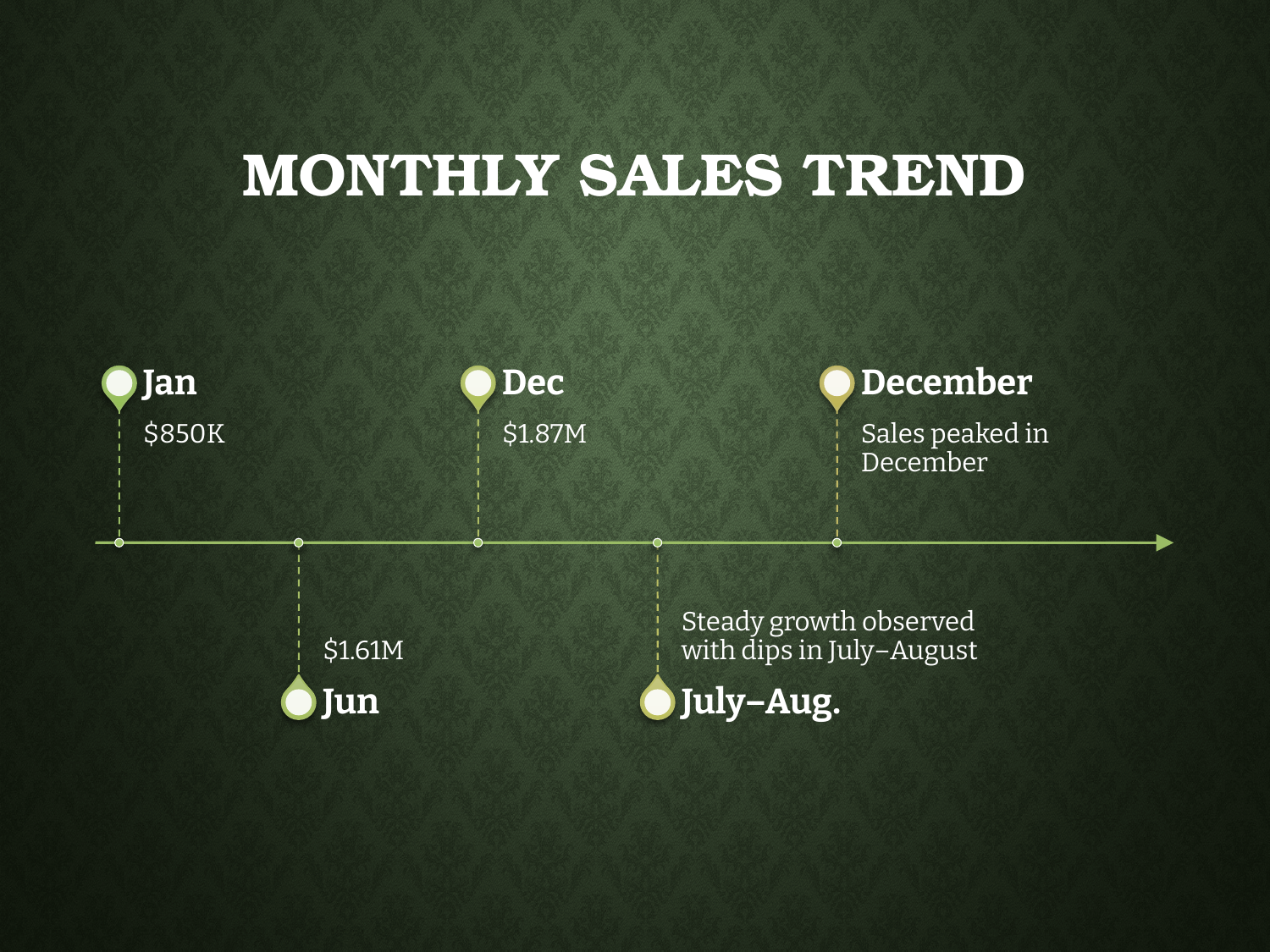

# Monthly Sales Trend
$850K
Jan
$1.61M
Jun
$1.87M
Dec
Steady growth observed with dips in July–August
July–Aug.
Sales peaked in December
December